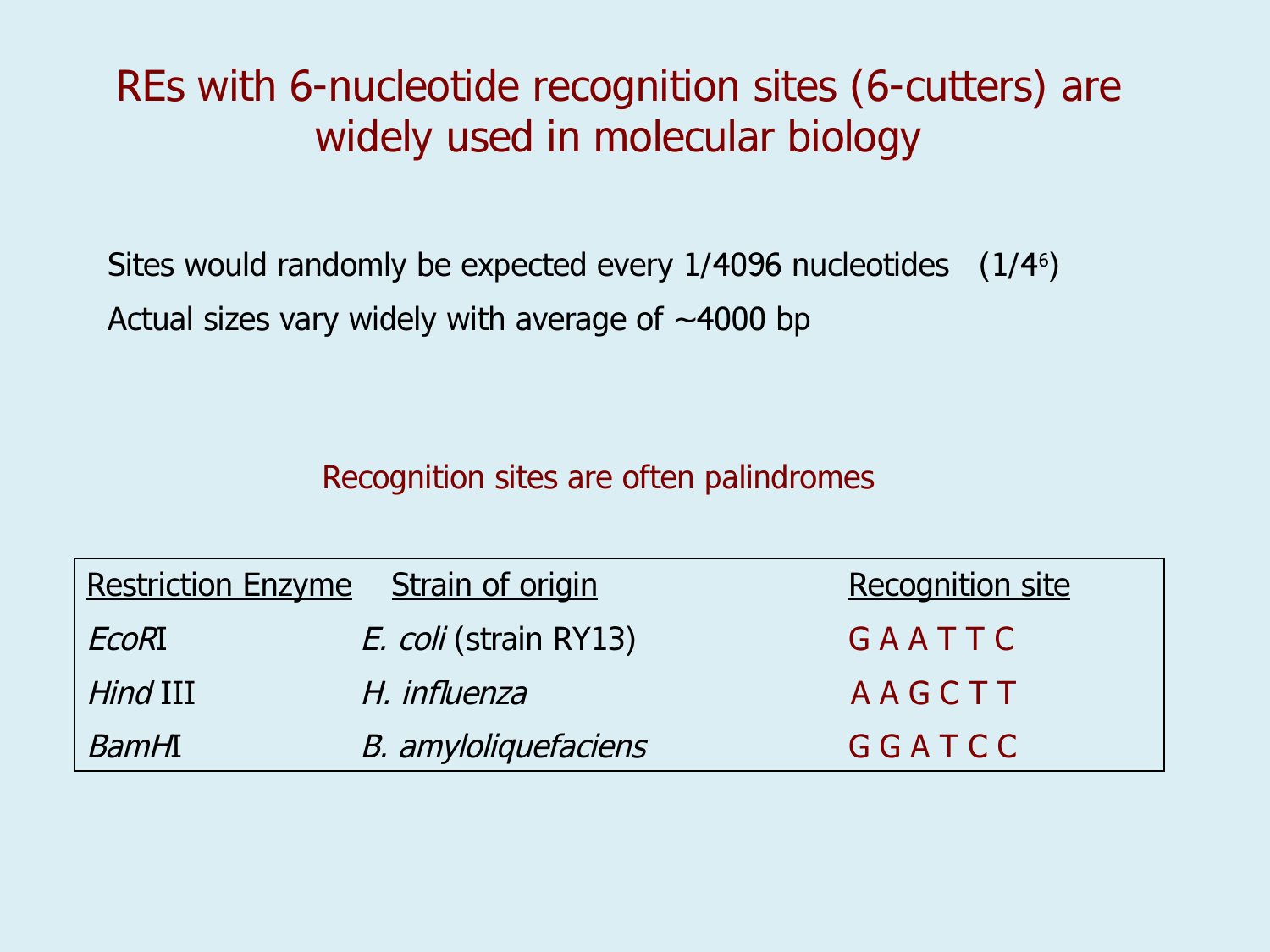

REs with 6-nucleotide recognition sites (6-cutters) are widely used in molecular biology
Sites would randomly be expected every 1/4096 nucleotides   (1/46)
Actual sizes vary widely with average of ~4000 bp
Recognition sites are often palindromes
Restriction Enzyme    Strain of origin		Recognition site
EcoRI 		  E. coli (strain RY13)		G A A T T C
Hind III 		  H. influenza 		             A A G C T T
BamHI		  B. amyloliquefaciens		G G A T C C